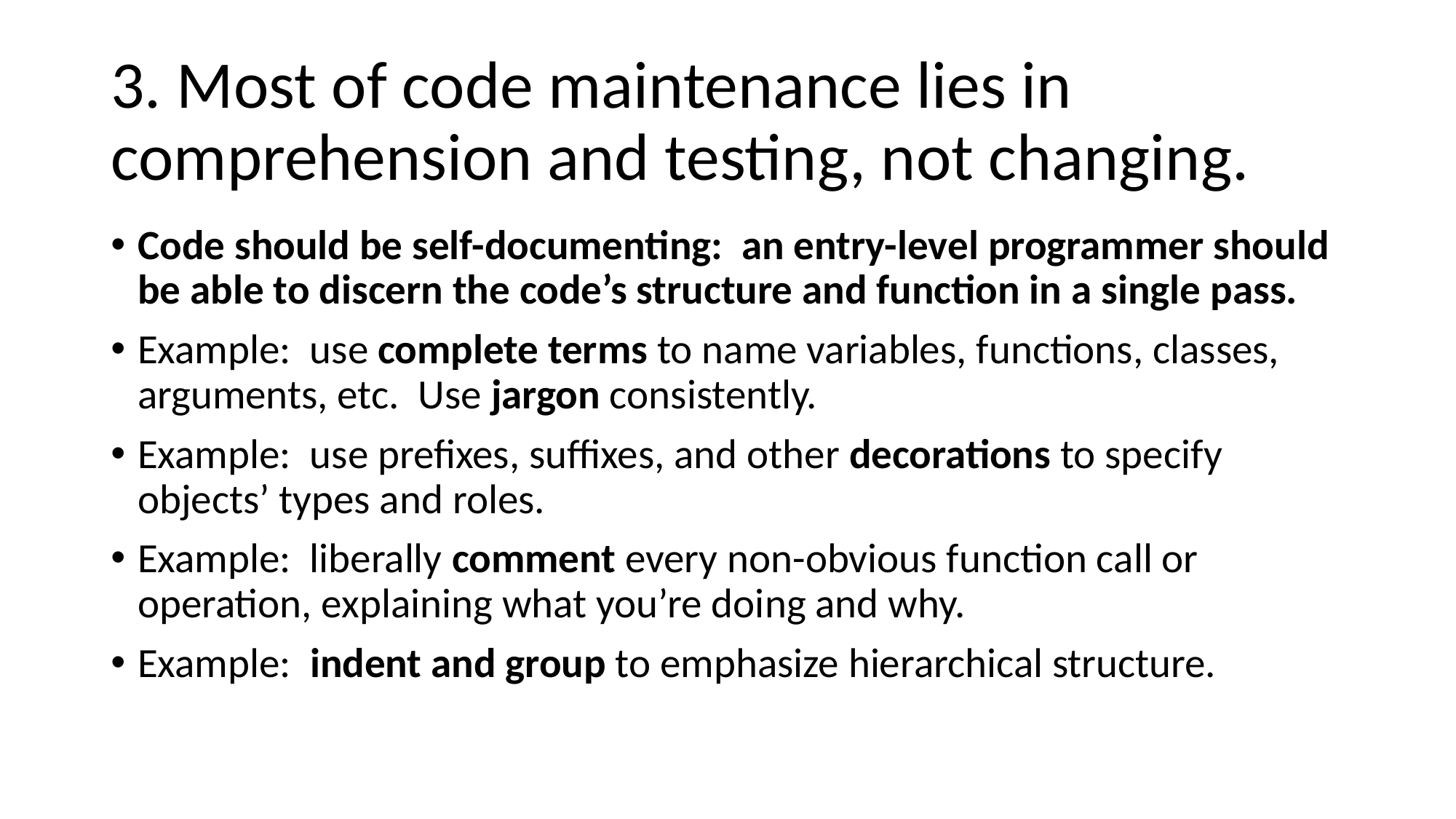

# 3. Most of code maintenance lies in comprehension and testing, not changing.
Code should be self-documenting:  an entry-level programmer should be able to discern the code’s structure and function in a single pass.
Example:  use complete terms to name variables, functions, classes, arguments, etc.  Use jargon consistently.
Example:  use prefixes, suffixes, and other decorations to specify objects’ types and roles.
Example:  liberally comment every non-obvious function call or operation, explaining what you’re doing and why.
Example:  indent and group to emphasize hierarchical structure.